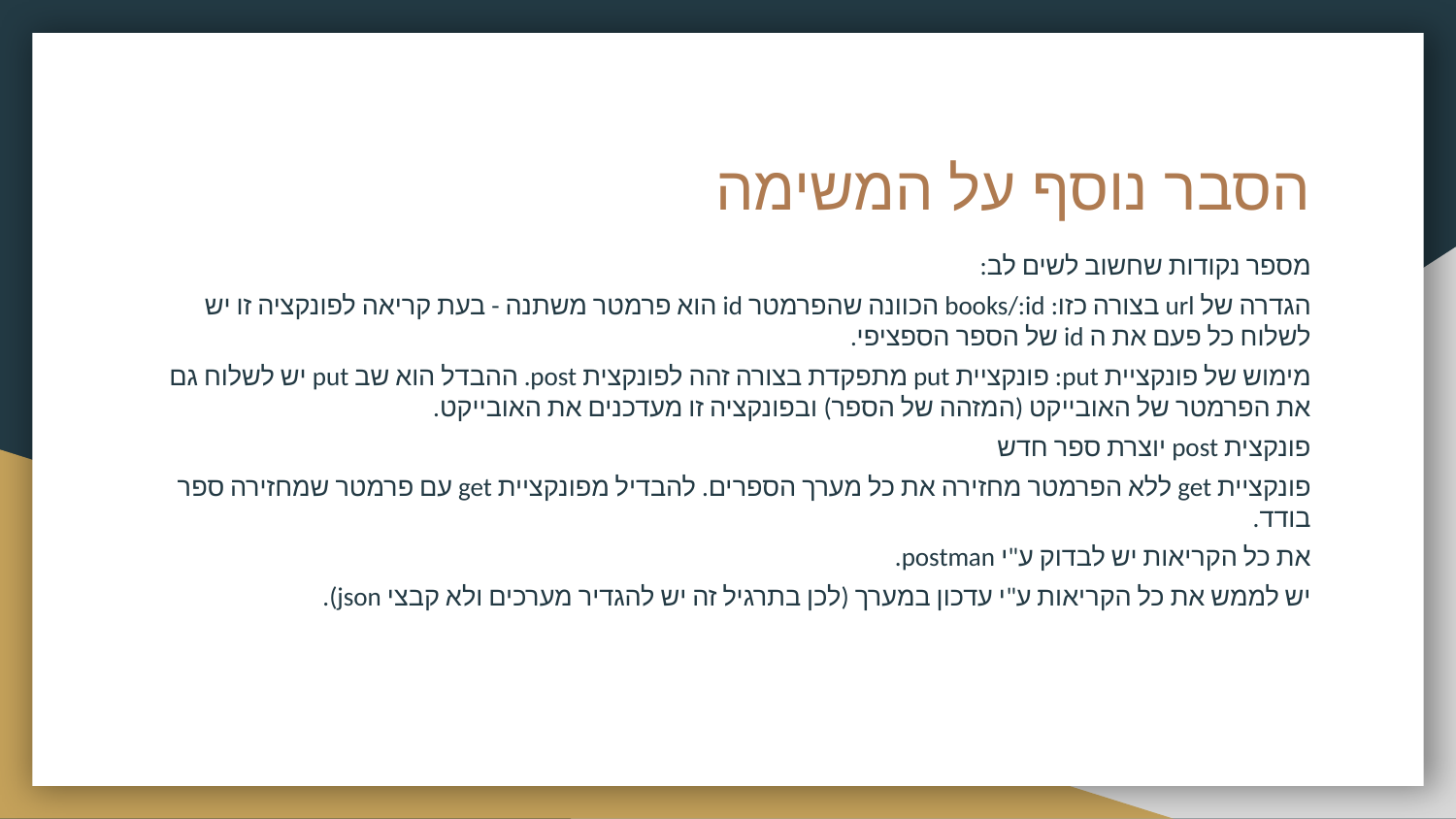

# הסבר נוסף על המשימה
מספר נקודות שחשוב לשים לב:
הגדרה של url בצורה כזו: books/:id הכוונה שהפרמטר id הוא פרמטר משתנה - בעת קריאה לפונקציה זו יש לשלוח כל פעם את ה id של הספר הספציפי.
מימוש של פונקציית put: פונקציית put מתפקדת בצורה זהה לפונקצית post. ההבדל הוא שב put יש לשלוח גם את הפרמטר של האובייקט (המזהה של הספר) ובפונקציה זו מעדכנים את האובייקט.
פונקצית post יוצרת ספר חדש
פונקציית get ללא הפרמטר מחזירה את כל מערך הספרים. להבדיל מפונקציית get עם פרמטר שמחזירה ספר בודד.
את כל הקריאות יש לבדוק ע"י postman.
יש לממש את כל הקריאות ע"י עדכון במערך (לכן בתרגיל זה יש להגדיר מערכים ולא קבצי json).